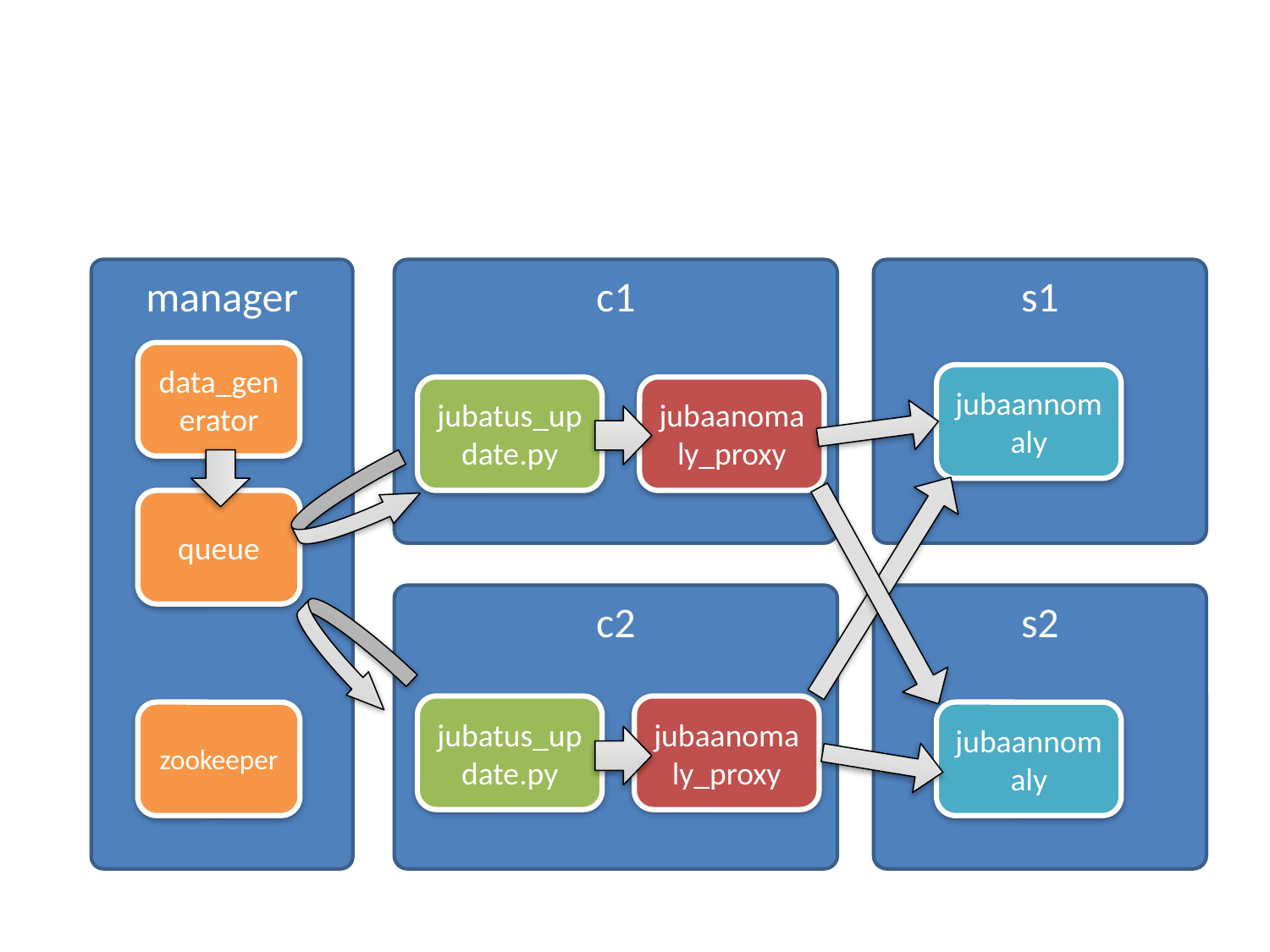

#
manager
c1
s1
data_generator
jubaannomaly
jubatus_update.py
jubaanomaly_proxy

queue

c2
s2

jubatus_update.py
jubaanomaly_proxy
zookeeper
jubaannomaly